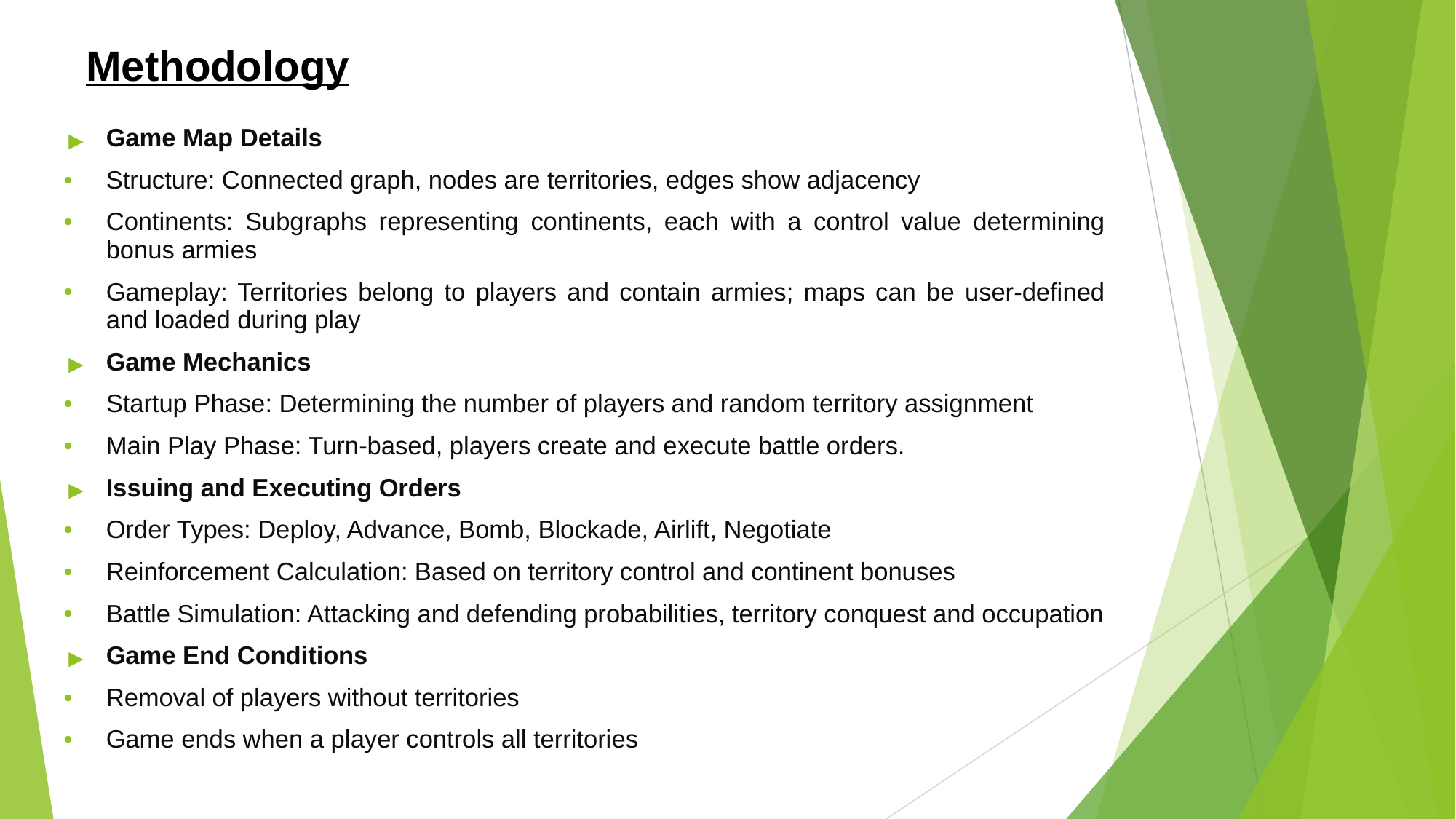

# Methodology
Game Map Details
Structure: Connected graph, nodes are territories, edges show adjacency
Continents: Subgraphs representing continents, each with a control value determining bonus armies
Gameplay: Territories belong to players and contain armies; maps can be user-defined and loaded during play
Game Mechanics
Startup Phase: Determining the number of players and random territory assignment
Main Play Phase: Turn-based, players create and execute battle orders.
Issuing and Executing Orders
Order Types: Deploy, Advance, Bomb, Blockade, Airlift, Negotiate
Reinforcement Calculation: Based on territory control and continent bonuses
Battle Simulation: Attacking and defending probabilities, territory conquest and occupation
Game End Conditions
Removal of players without territories
Game ends when a player controls all territories